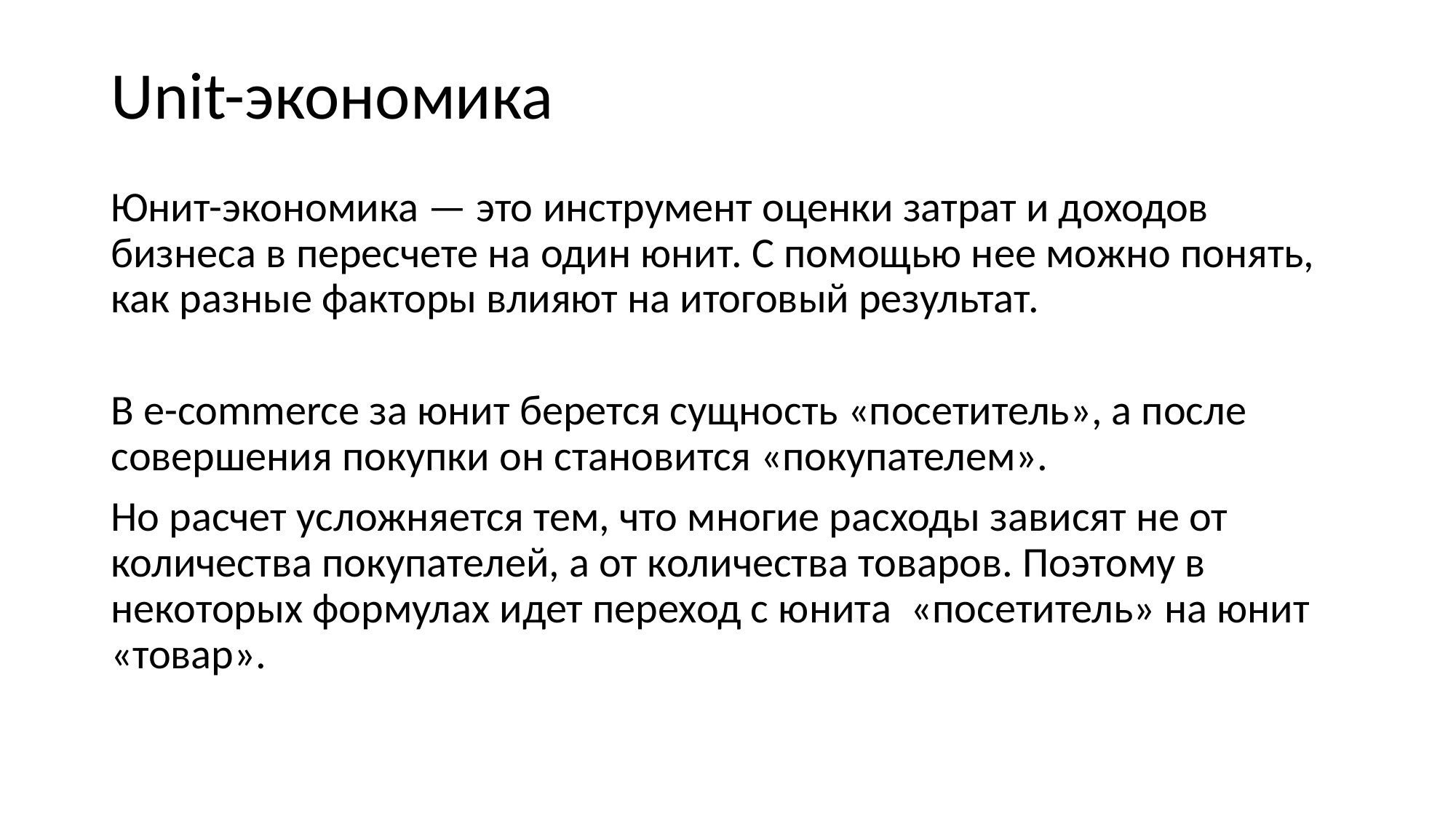

# ​Unit-экономика
Юнит-экономика — это инструмент оценки затрат и доходов бизнеса в пересчете на один юнит. С помощью нее можно понять, как разные факторы влияют на итоговый результат.
В e-commerce за юнит берется сущность «посетитель», а после совершения покупки он становится «покупателем».
Но расчет усложняется тем, что многие расходы зависят не от количества покупателей, а от количества товаров. Поэтому в некоторых формулах идет переход с юнита  «посетитель» на юнит «товар».